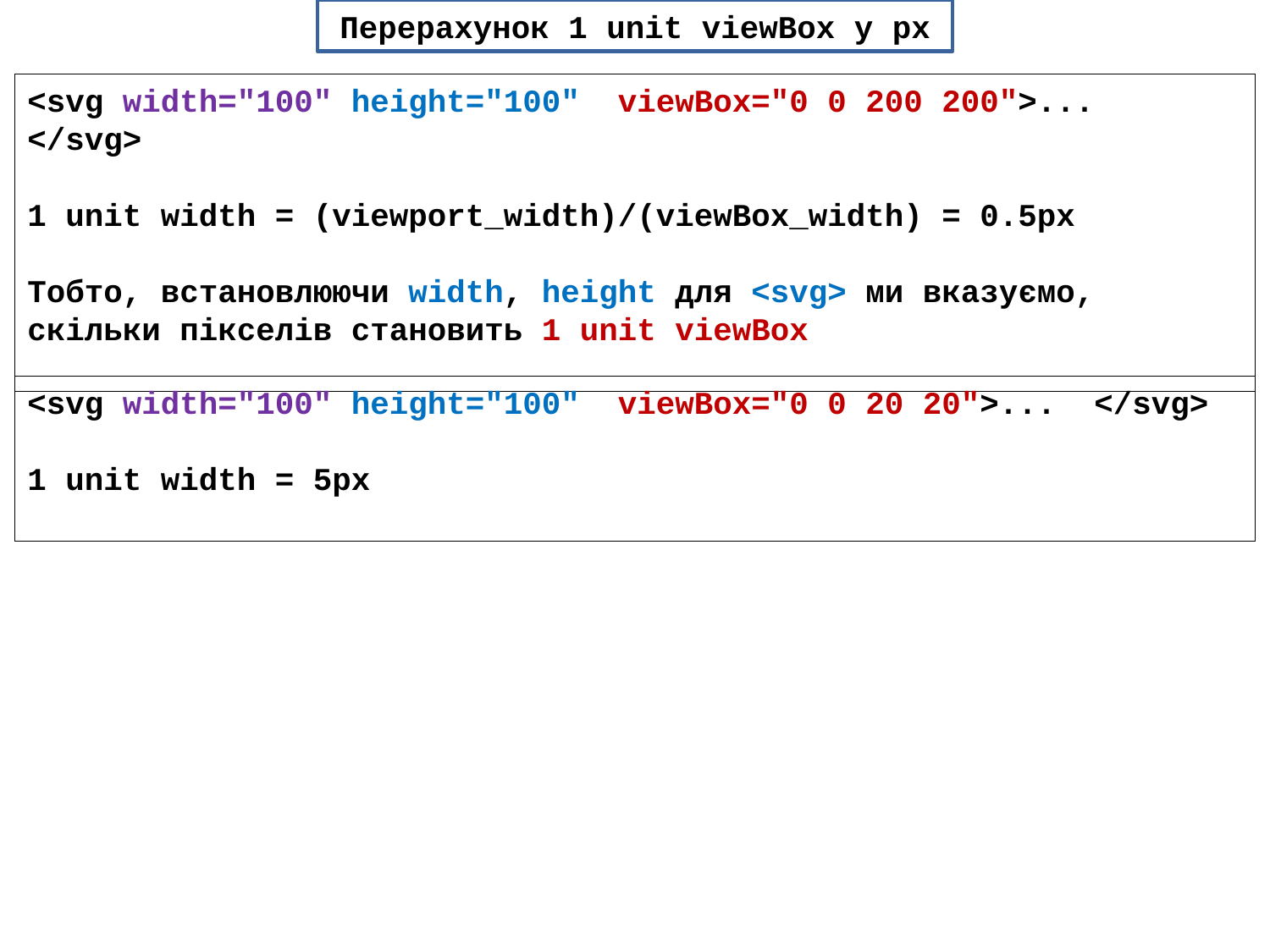

Перерахунок 1 unit viewBox у px
<svg width="100" height="100"  viewBox="0 0 200 200">...  </svg>

1 unit width = (viewport_width)/(viewBox_width) = 0.5px

Тобто, встановлюючи width, height для <svg> ми вказуємо, скільки пікселів становить 1 unit viewBox

<svg width="100" height="100"  viewBox="0 0 20 20">...  </svg>

1 unit width = 5px